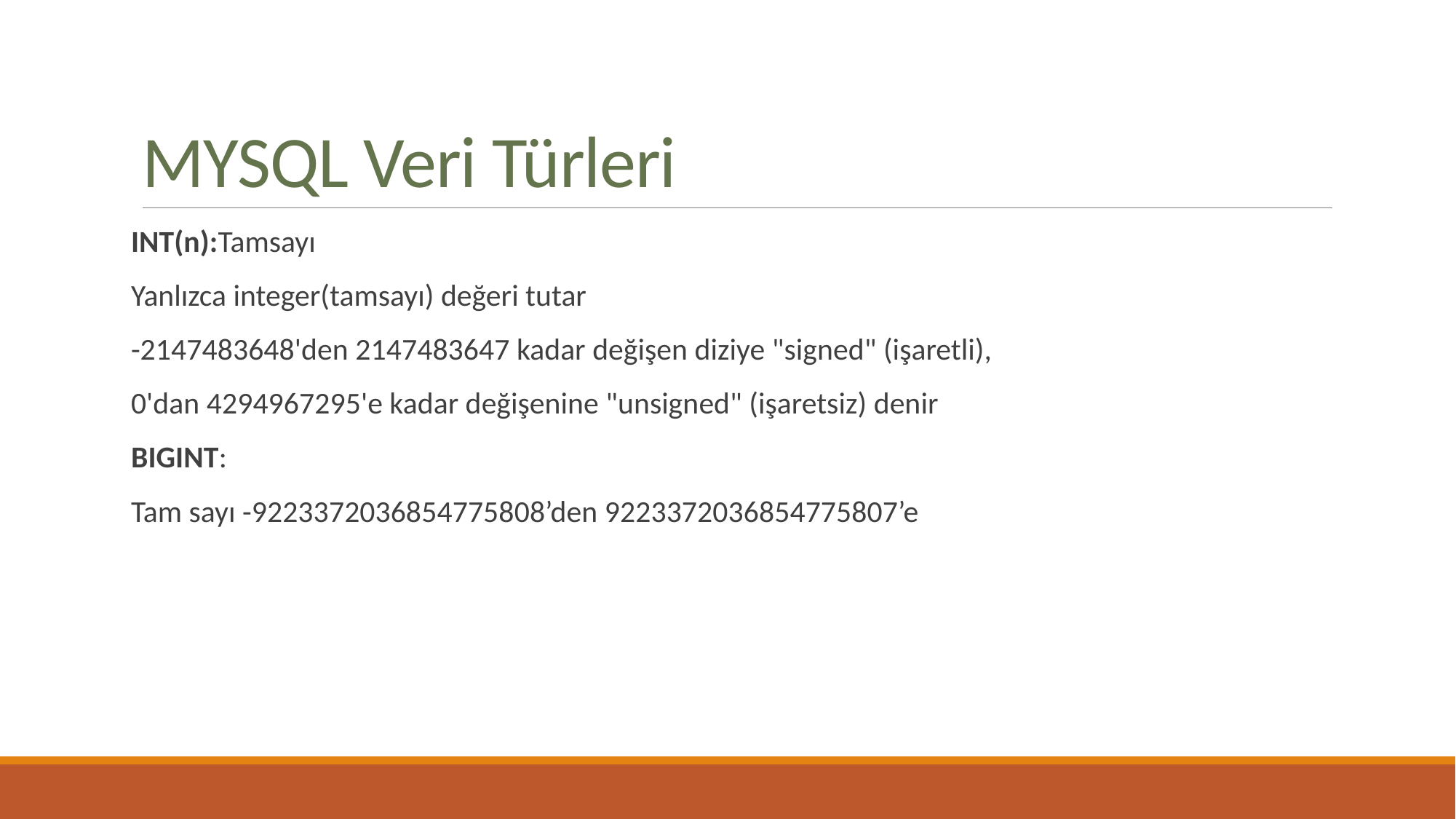

# MYSQL Veri Türleri
INT(n):Tamsayı
Yanlızca integer(tamsayı) değeri tutar
-2147483648'den 2147483647 kadar değişen diziye "signed" (işaretli),
0'dan 4294967295'e kadar değişenine "unsigned" (işaretsiz) denir
BIGINT:
Tam sayı -9223372036854775808’den 9223372036854775807’e